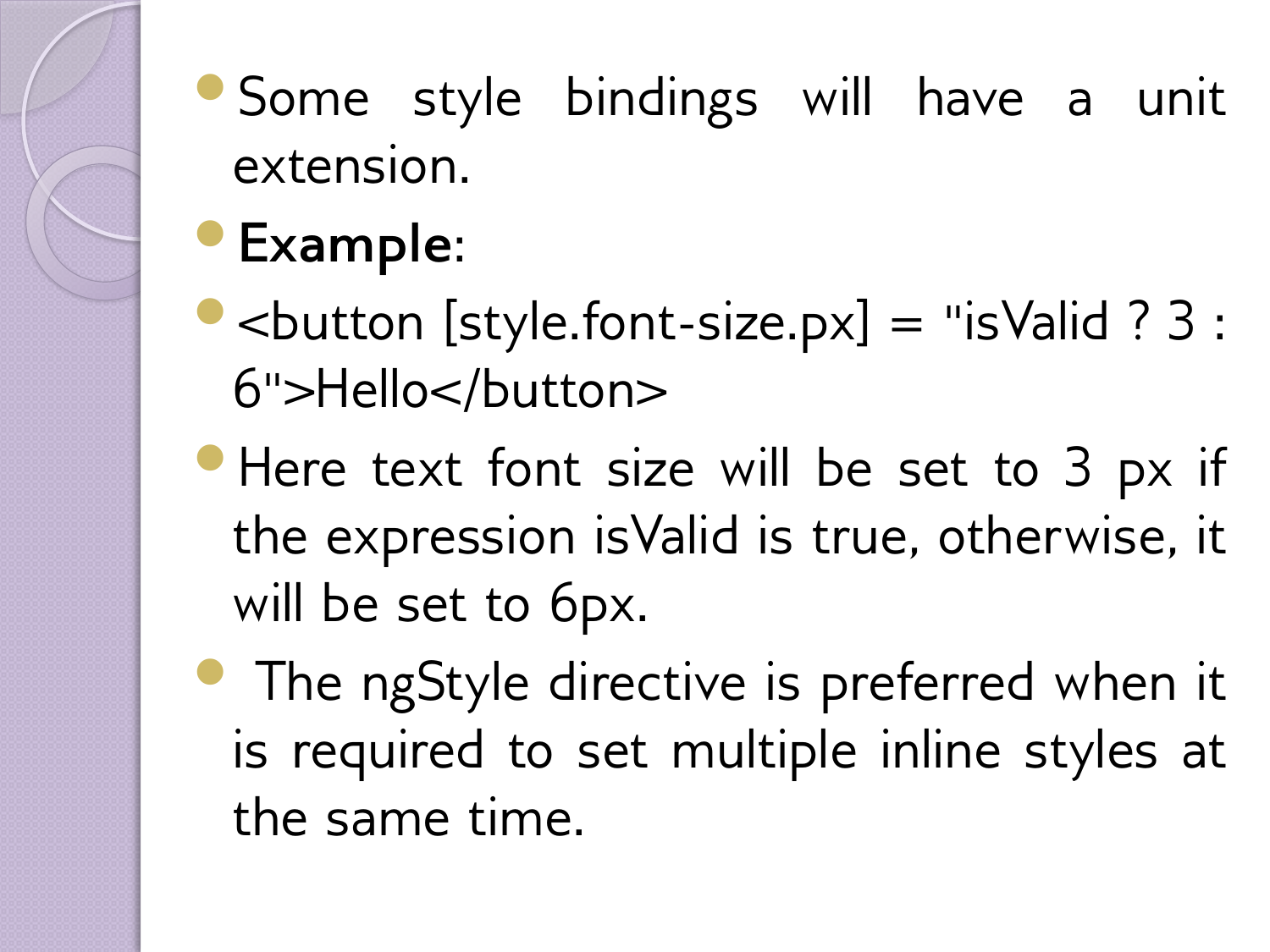

Some style bindings will have a unit extension.
Example:
<button [style.font-size.px] = "isValid ? 3 : 6">Hello</button>
Here text font size will be set to 3 px if the expression isValid is true, otherwise, it will be set to 6px.
 The ngStyle directive is preferred when it is required to set multiple inline styles at the same time.